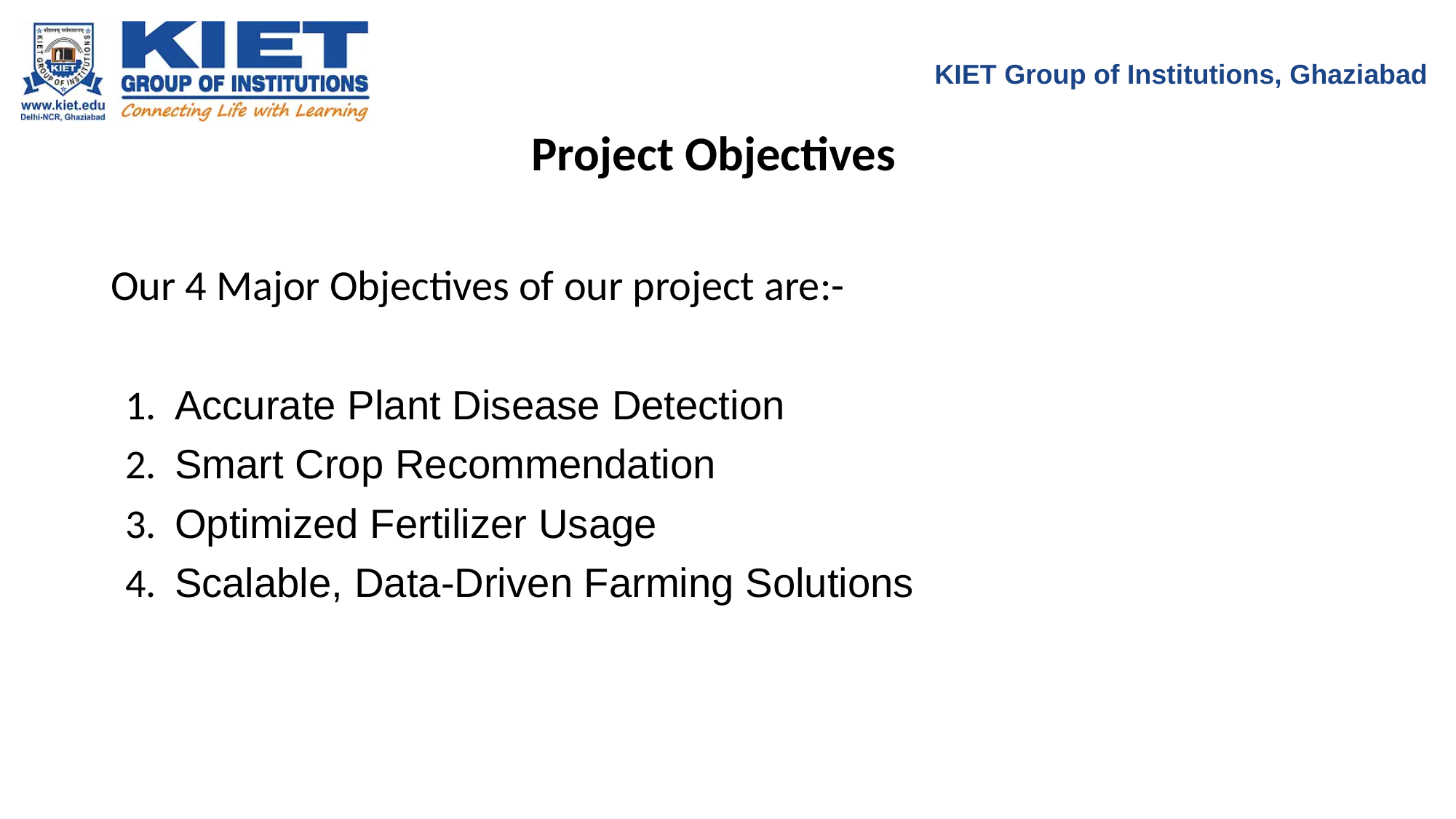

KIET Group of Institutions, Ghaziabad
Project Objectives
Our 4 Major Objectives of our project are:-

 Accurate Plant Disease Detection
 Smart Crop Recommendation
 Optimized Fertilizer Usage
 Scalable, Data-Driven Farming Solutions